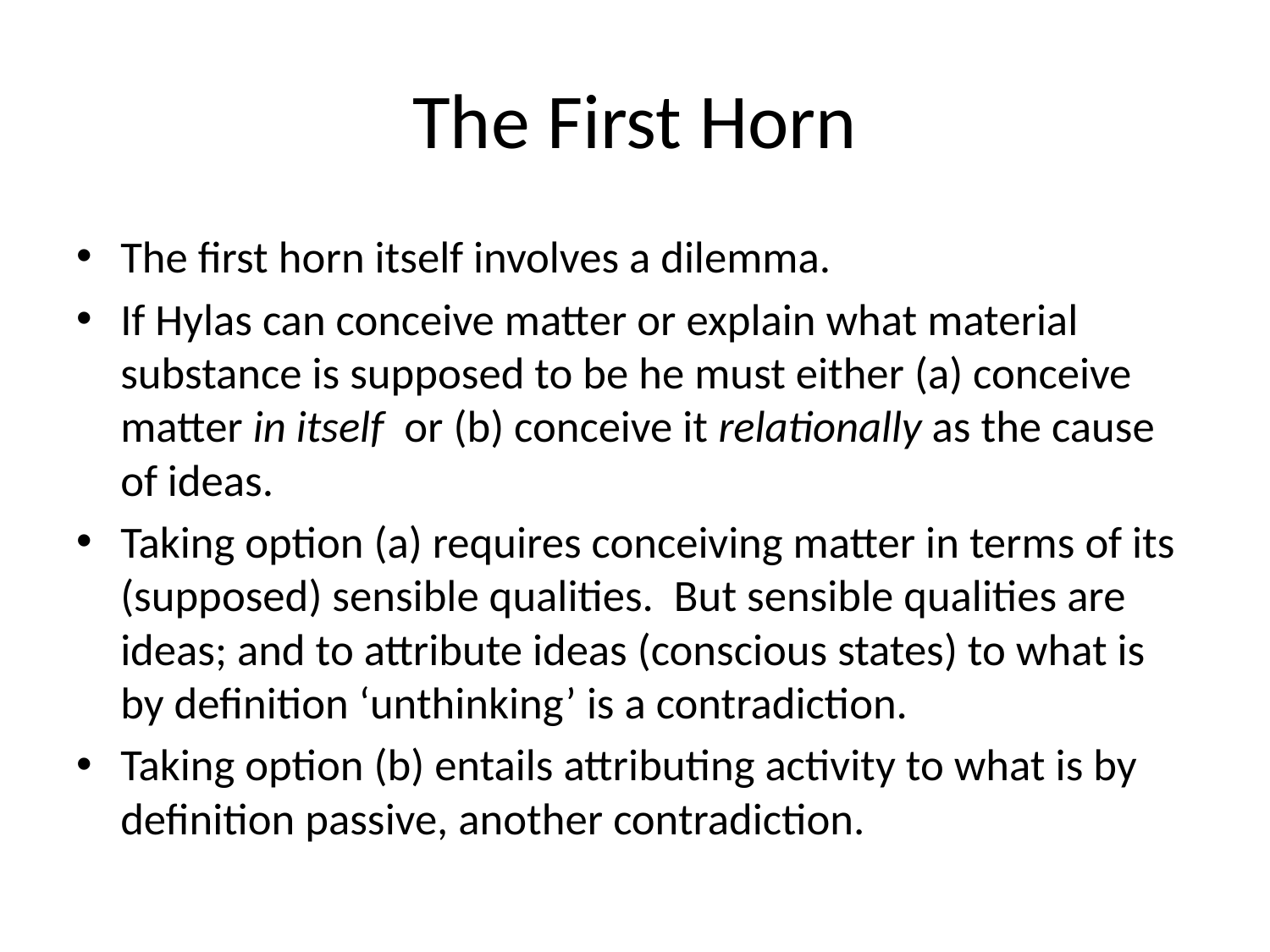

# The First Horn
The first horn itself involves a dilemma.
If Hylas can conceive matter or explain what material substance is supposed to be he must either (a) conceive matter in itself  or (b) conceive it relationally as the cause of ideas.
Taking option (a) requires conceiving matter in terms of its (supposed) sensible qualities.  But sensible qualities are ideas; and to attribute ideas (conscious states) to what is by definition ‘unthinking’ is a contradiction.
Taking option (b) entails attributing activity to what is by definition passive, another contradiction.